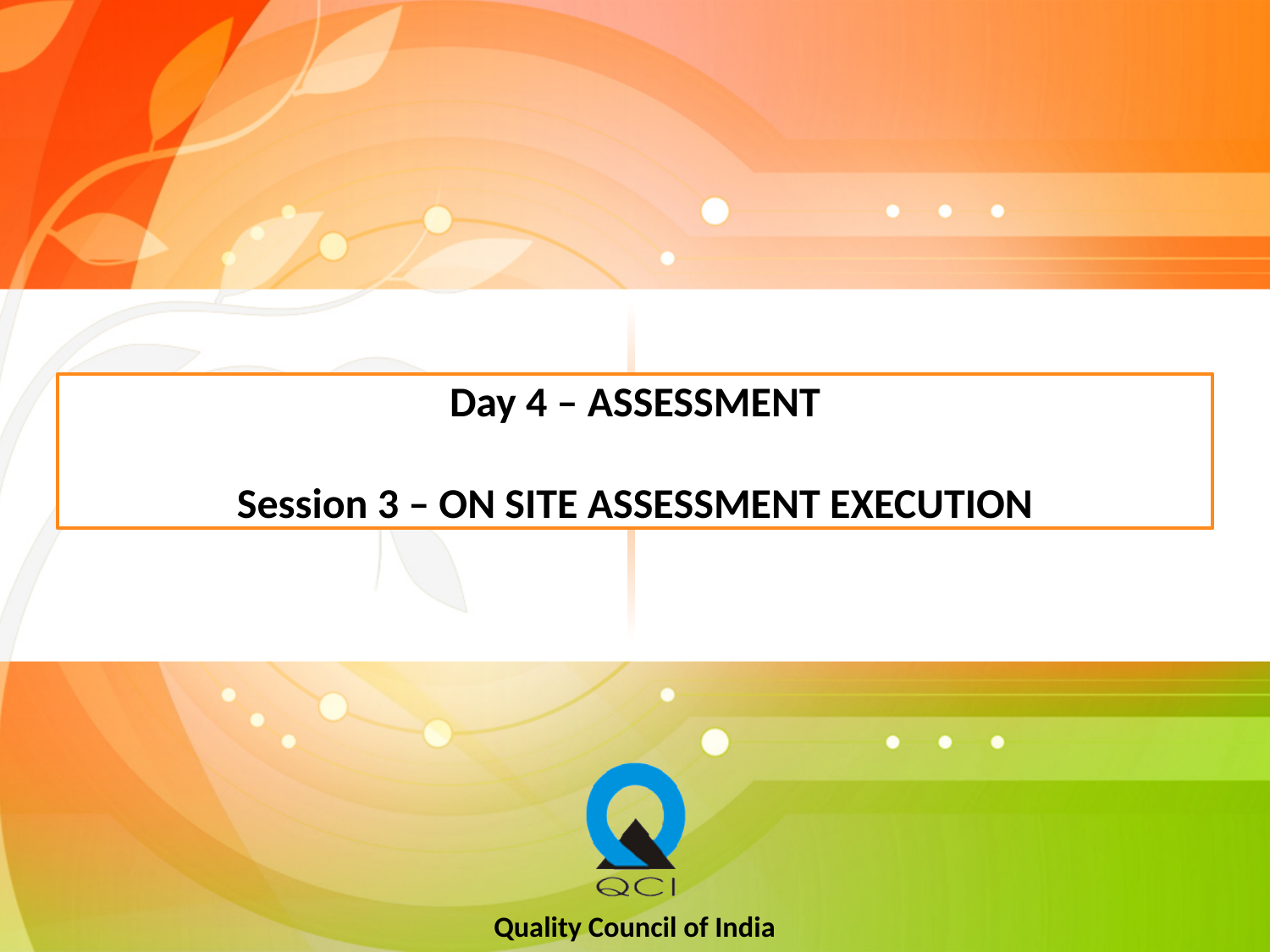

# Day 4 – ASSESSMENT Session 3 – ON SITE ASSESSMENT EXECUTION